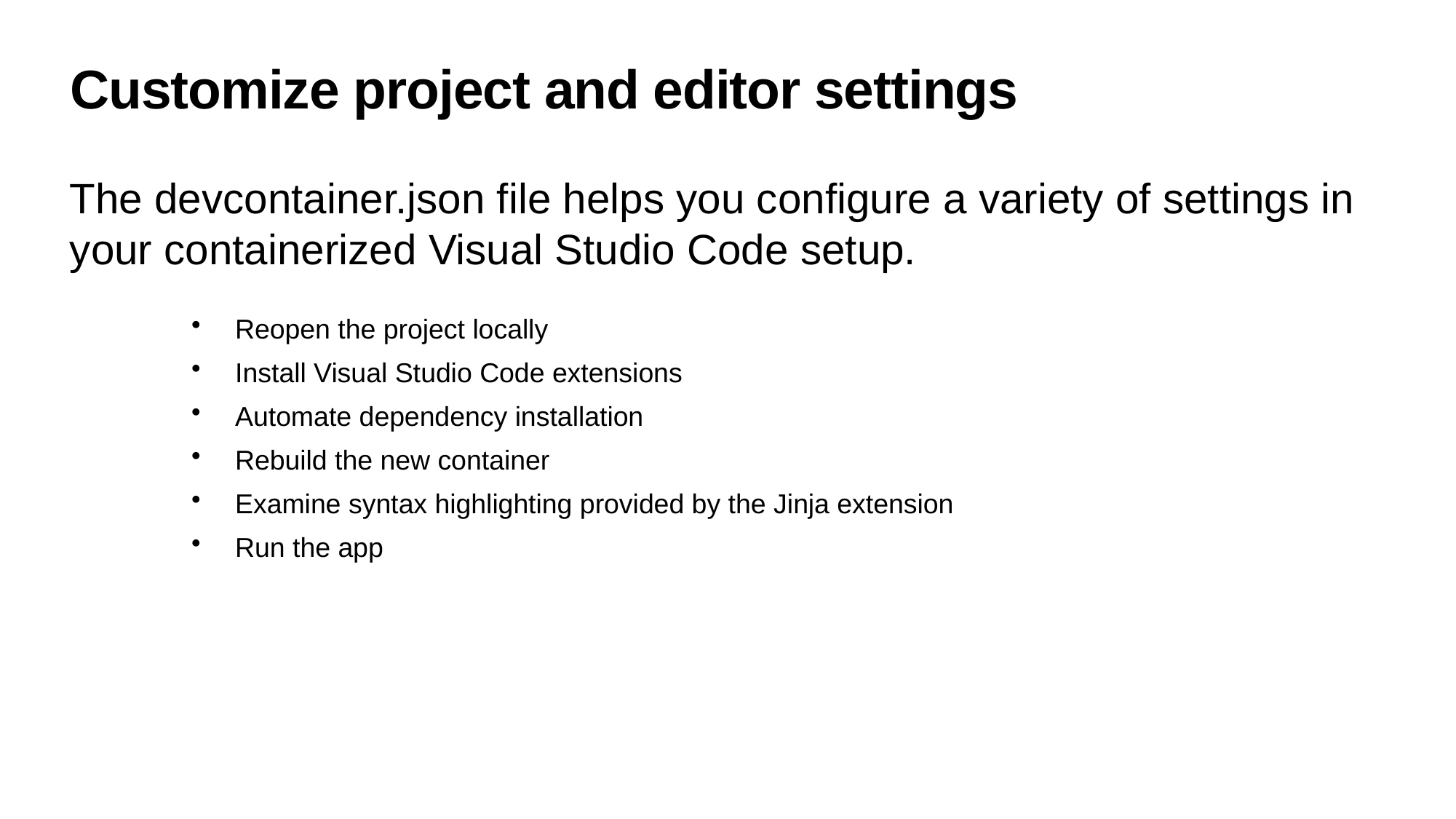

# Customize project and editor settings
The devcontainer.json file helps you configure a variety of settings in your containerized Visual Studio Code setup.
Reopen the project locally
Install Visual Studio Code extensions
Automate dependency installation
Rebuild the new container
Examine syntax highlighting provided by the Jinja extension
Run the app